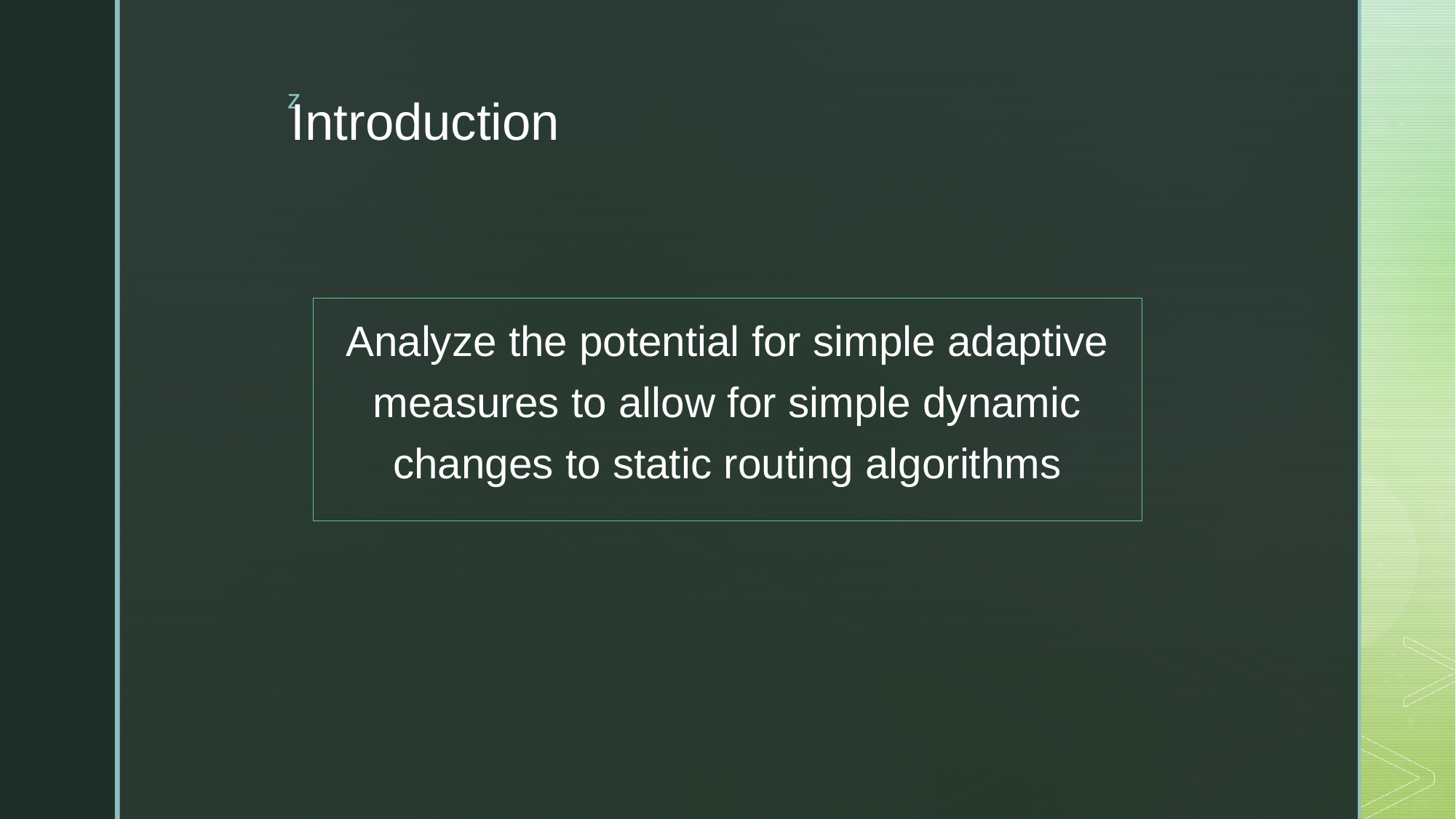

# Introduction
Analyze the potential for simple adaptive measures to allow for simple dynamic changes to static routing algorithms